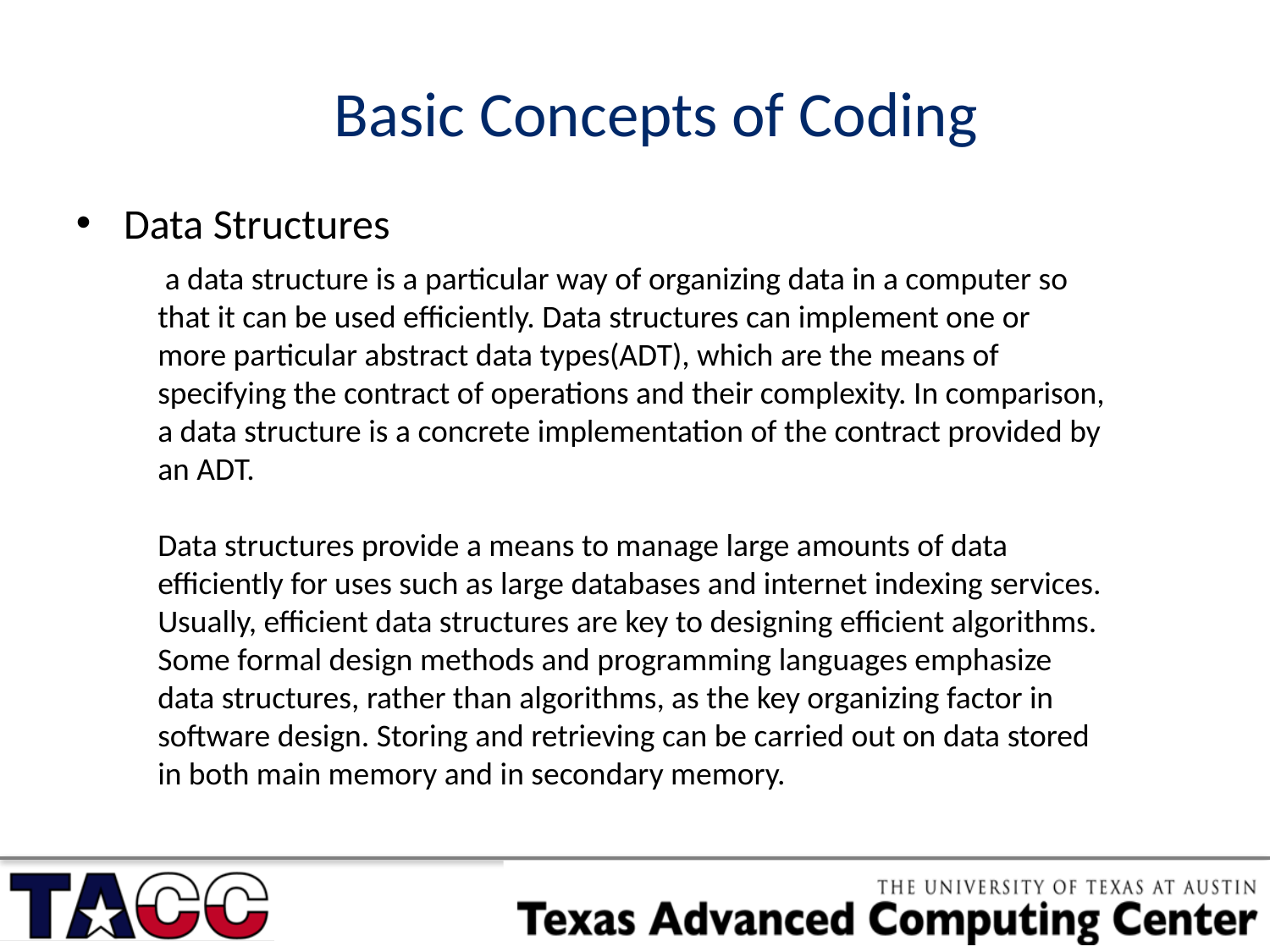

Basic Concepts of Coding
Data Structures
 a data structure is a particular way of organizing data in a computer so that it can be used efficiently. Data structures can implement one or more particular abstract data types(ADT), which are the means of specifying the contract of operations and their complexity. In comparison, a data structure is a concrete implementation of the contract provided by an ADT.

Data structures provide a means to manage large amounts of data efficiently for uses such as large databases and internet indexing services. Usually, efficient data structures are key to designing efficient algorithms. Some formal design methods and programming languages emphasize data structures, rather than algorithms, as the key organizing factor in software design. Storing and retrieving can be carried out on data stored in both main memory and in secondary memory.